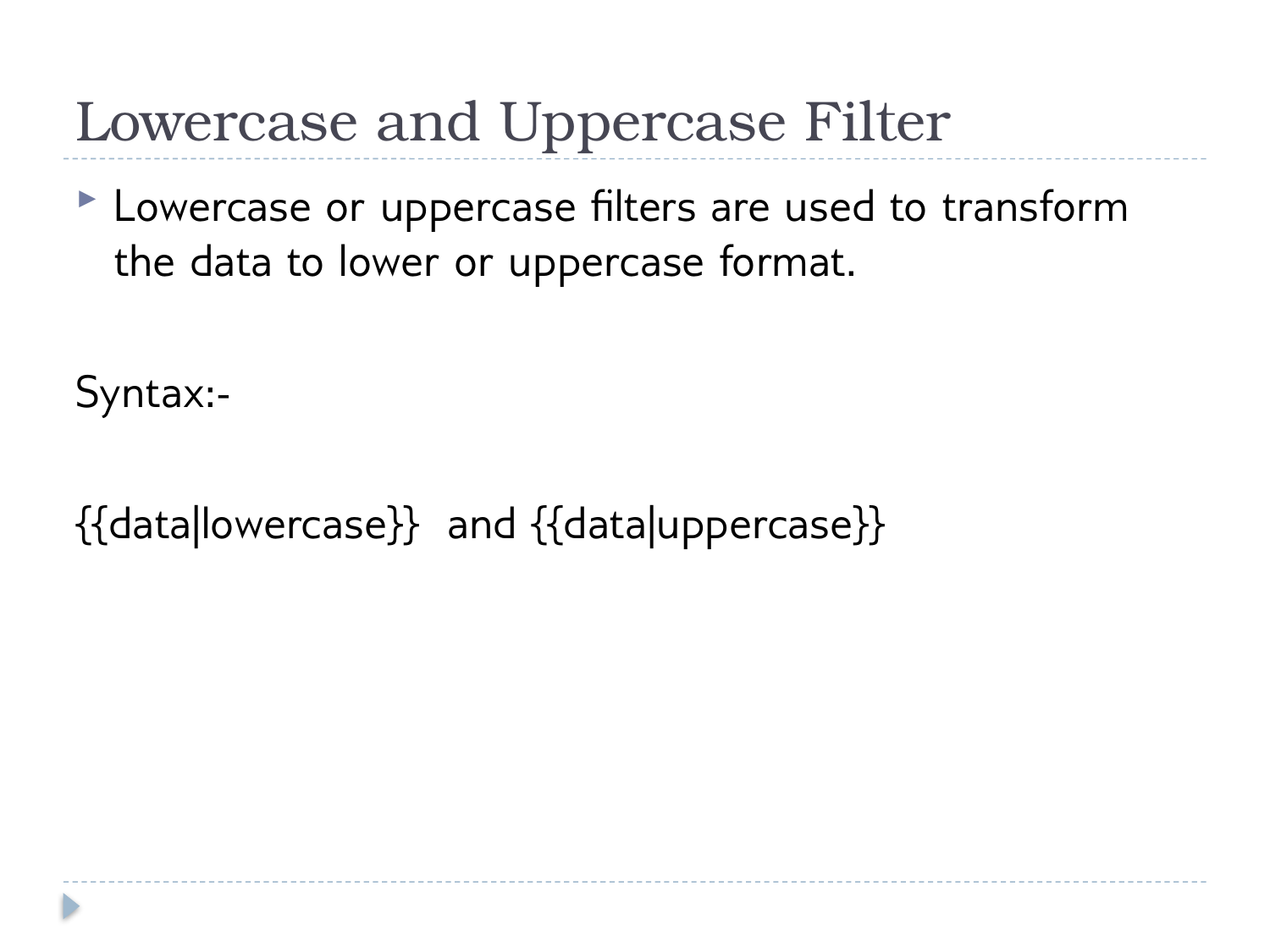

# Lowercase and Uppercase Filter
Lowercase or uppercase filters are used to transform the data to lower or uppercase format.

Syntax:-

{{data|lowercase}}  and {{data|uppercase}}